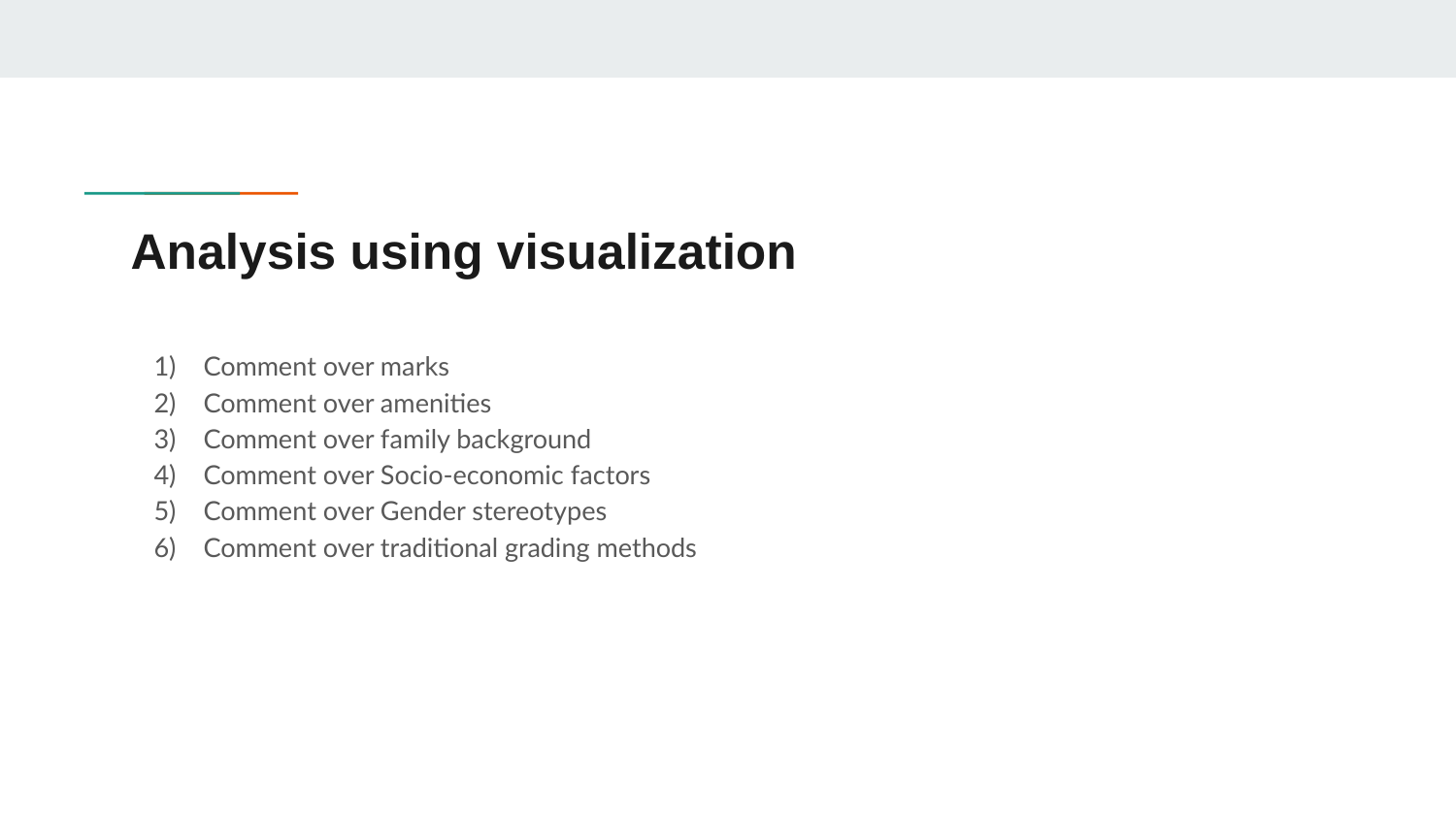

# Analysis using visualization
Comment over marks
Comment over amenities
Comment over family background
Comment over Socio-economic factors
Comment over Gender stereotypes
Comment over traditional grading methods